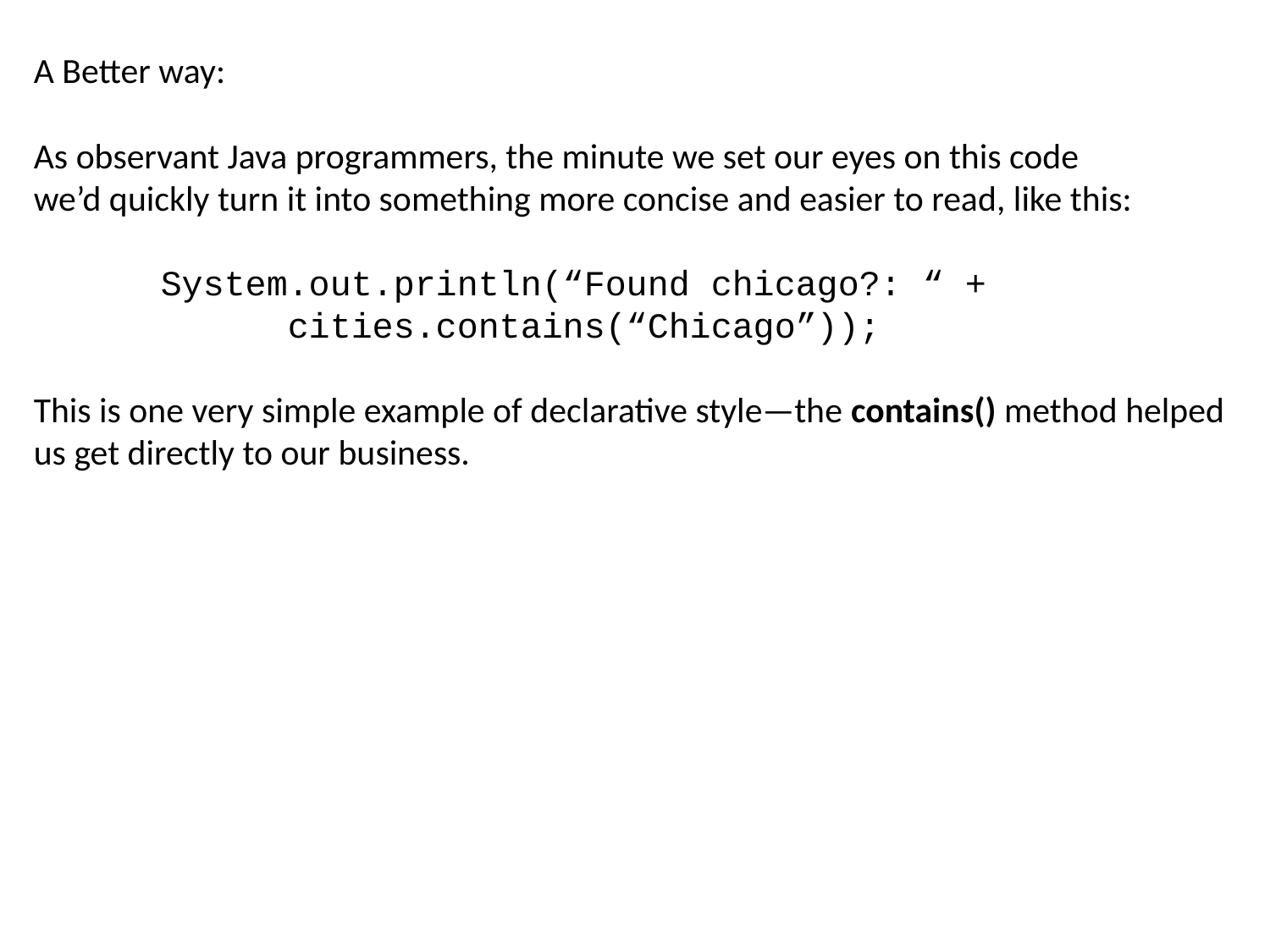

A Better way:

As observant Java programmers, the minute we set our eyes on this code
we’d quickly turn it into something more concise and easier to read, like this:

	System.out.println(“Found chicago?: “ +
		cities.contains(“Chicago”));

This is one very simple example of declarative style—the contains() method helped us get directly to our business.